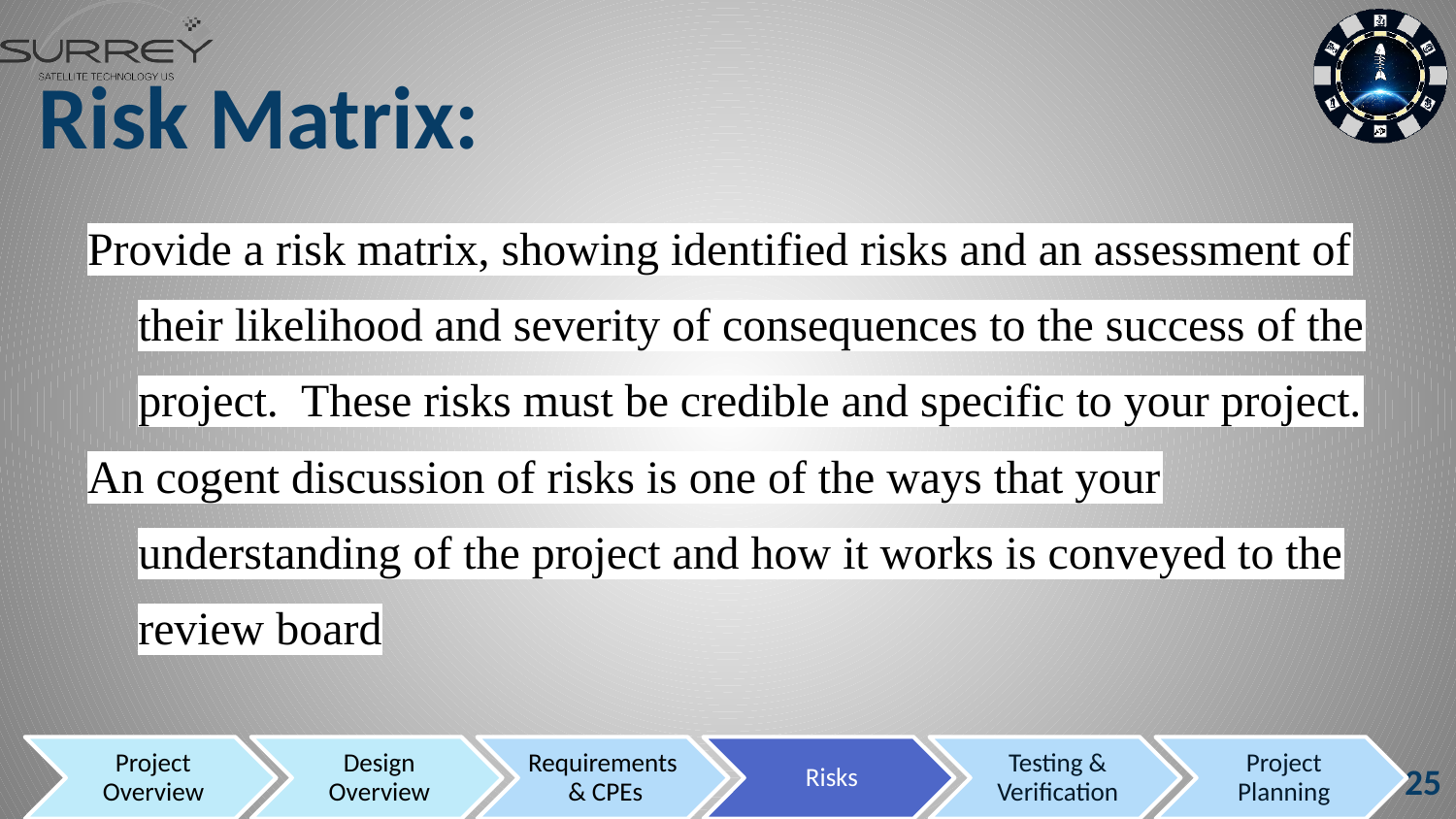

# Risk Matrix:
Provide a risk matrix, showing identified risks and an assessment of their likelihood and severity of consequences to the success of the project.  These risks must be credible and specific to your project.
An cogent discussion of risks is one of the ways that your understanding of the project and how it works is conveyed to the review board

Project Overview
Design Overview
Requirements  & CPEs
Risks
Testing & Verification
Project Planning
25